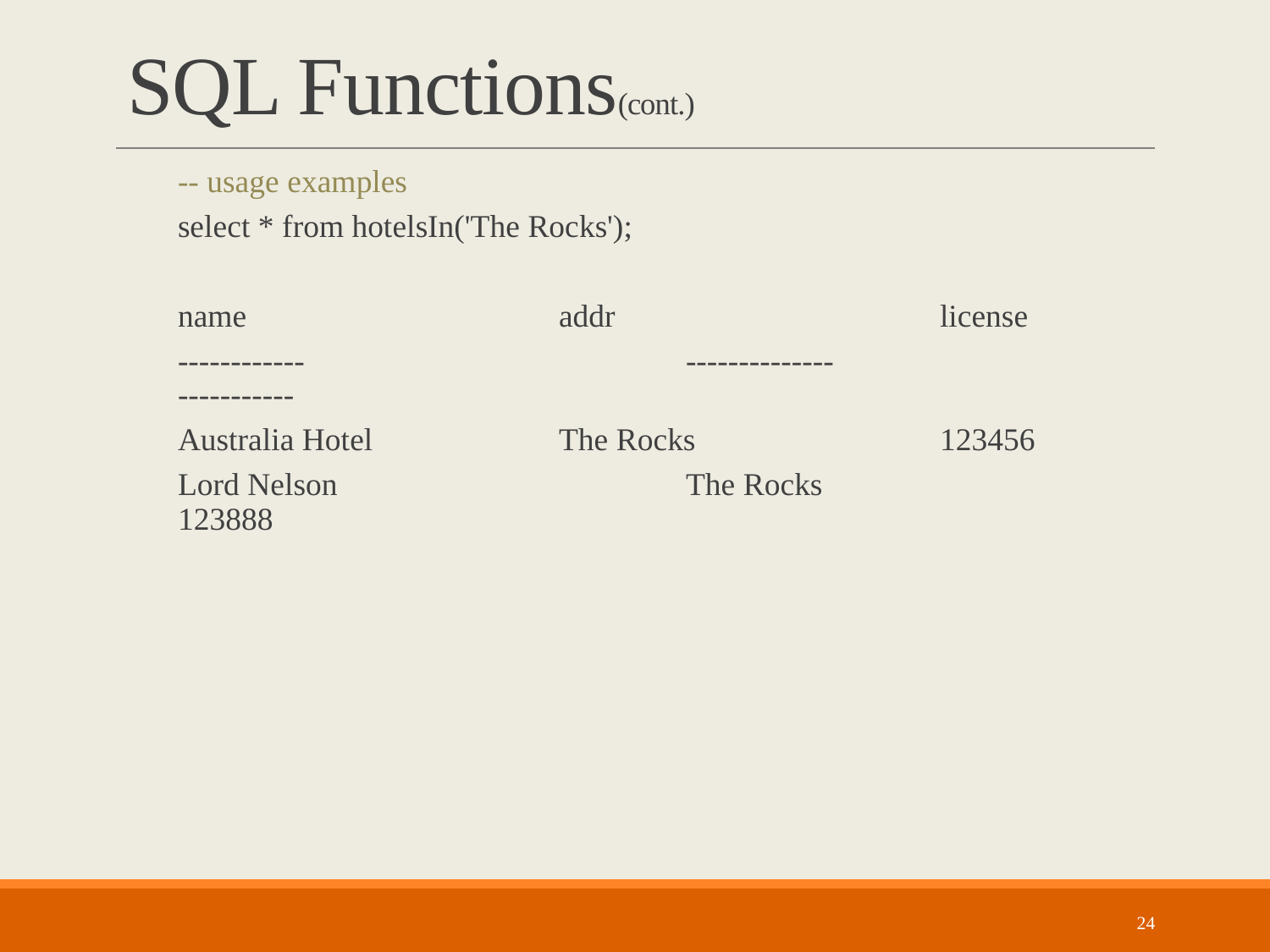

# SQL Functions(cont.)
-- usage examples
select * from hotelsIn('The Rocks');

name 			addr 			license
------------			--------------		-----------
Australia Hotel 		The Rocks  		123456
Lord Nelson 	 		The Rocks 	 	123888
24